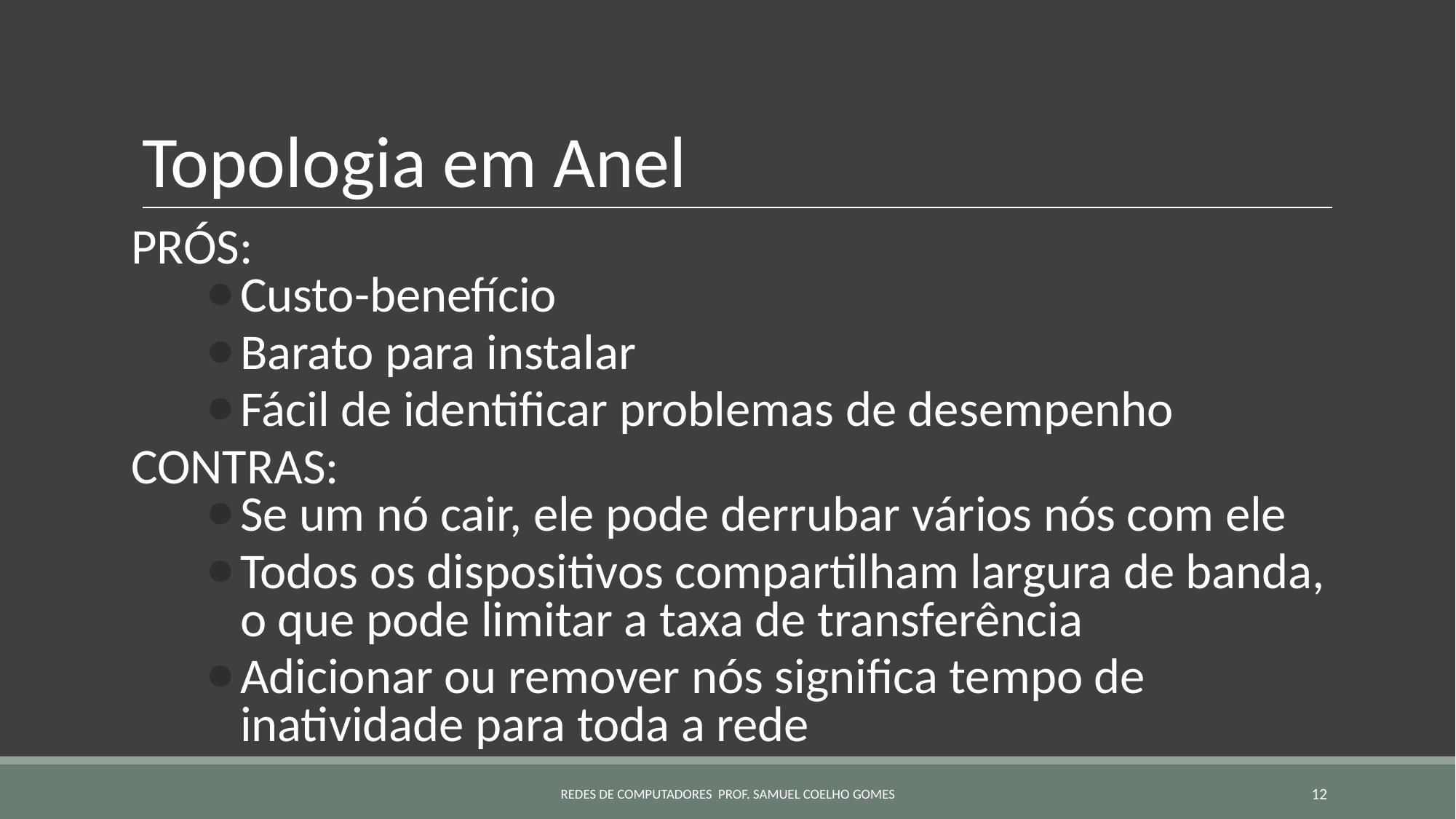

# Topologia em Anel
PRÓS:
Custo-benefício
Barato para instalar
Fácil de identificar problemas de desempenho
CONTRAS:
Se um nó cair, ele pode derrubar vários nós com ele
Todos os dispositivos compartilham largura de banda, o que pode limitar a taxa de transferência
Adicionar ou remover nós significa tempo de inatividade para toda a rede
REDES DE COMPUTADORES  PROF. SAMUEL COELHO GOMES
12